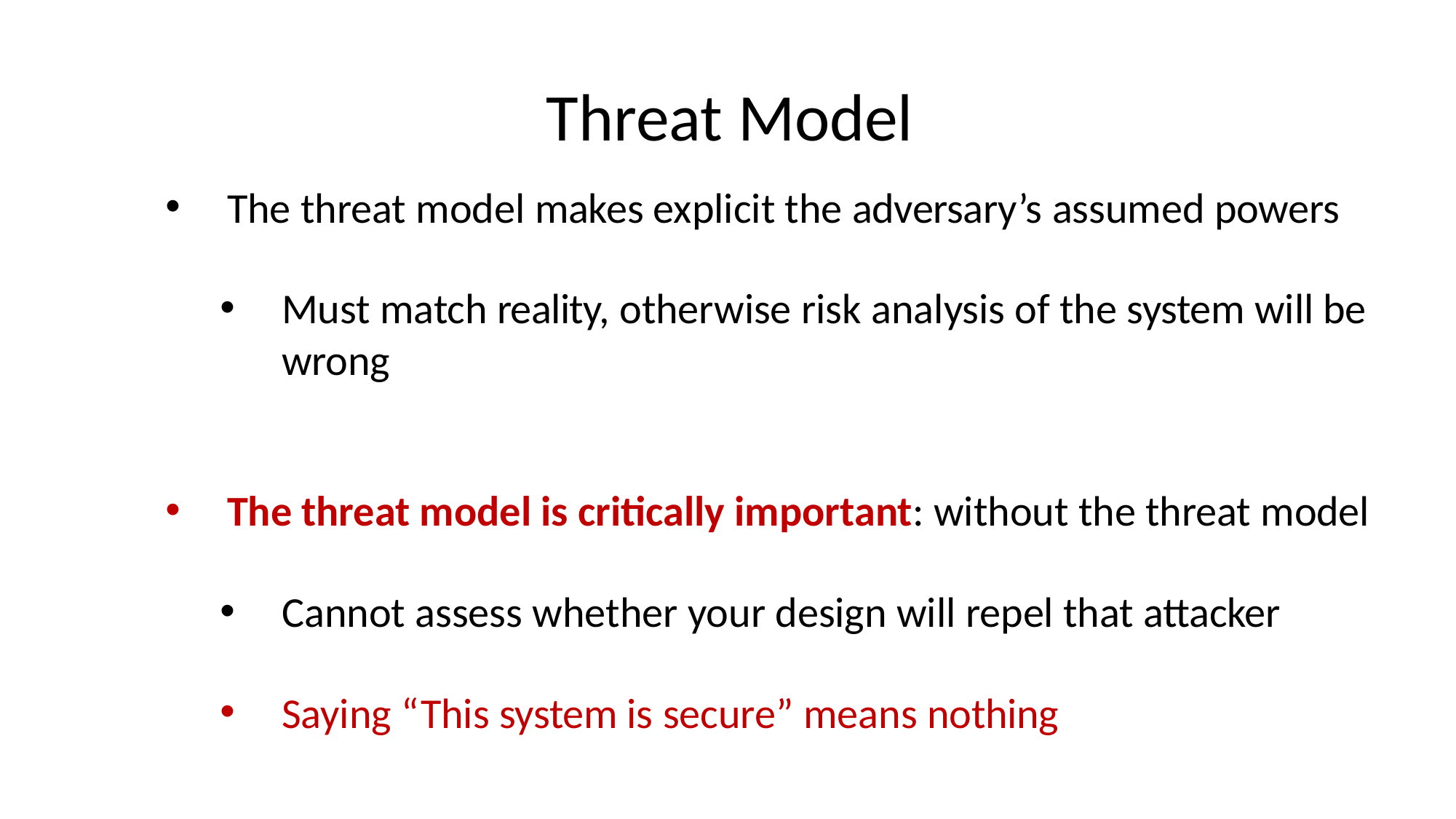

# Threat Model
The threat model makes explicit the adversary’s assumed powers

Must match reality, otherwise risk analysis of the system will be wrong

The threat model is critically important: without the threat model

Cannot assess whether your design will repel that attacker

Saying “This system is secure” means nothing